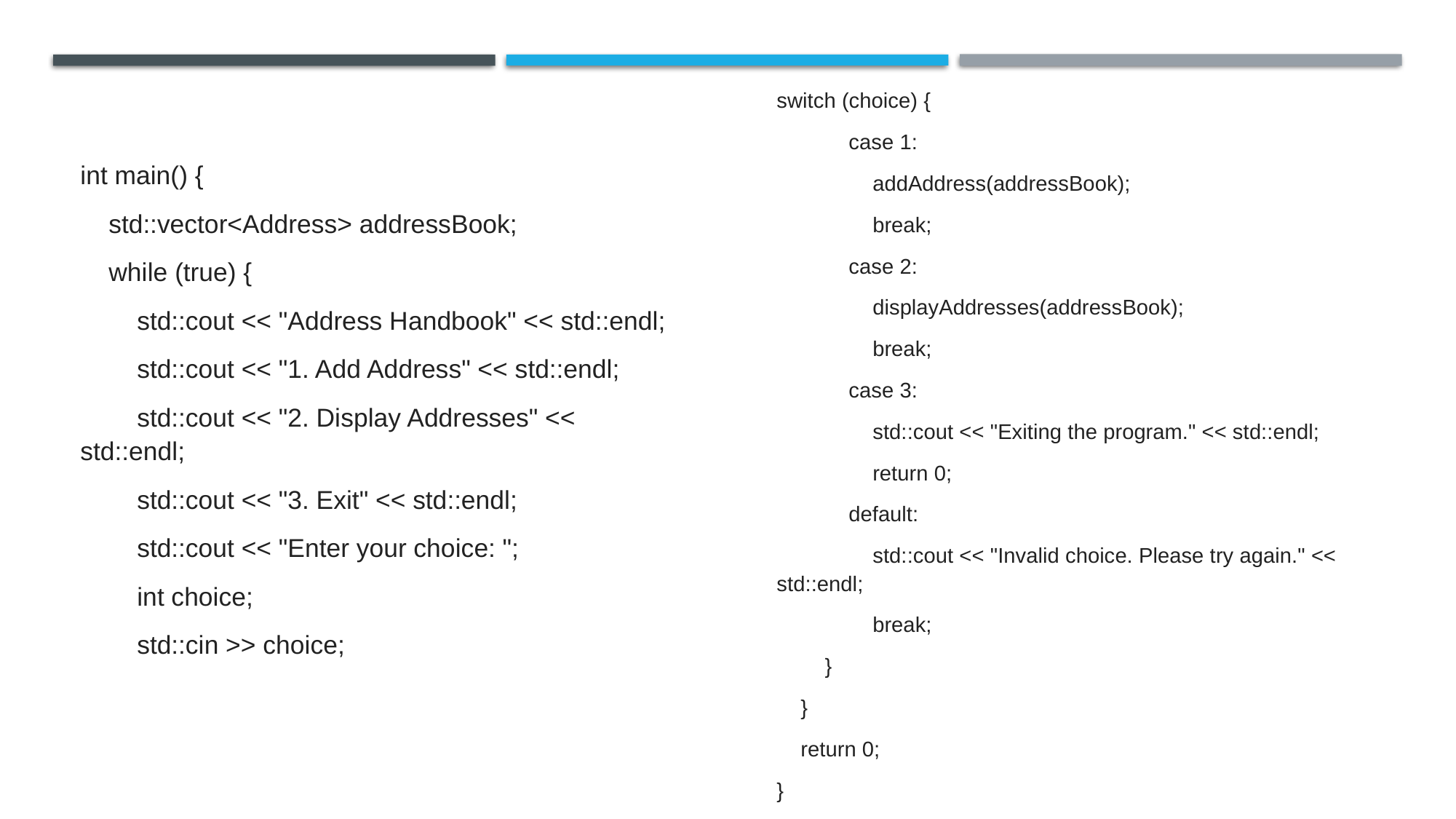

int main() {
    std::vector<Address> addressBook;
    while (true) {
        std::cout << "Address Handbook" << std::endl;
        std::cout << "1. Add Address" << std::endl;
        std::cout << "2. Display Addresses" << std::endl;
        std::cout << "3. Exit" << std::endl;
        std::cout << "Enter your choice: ";
        int choice;
        std::cin >> choice;

switch (choice) {
            case 1:
                addAddress(addressBook);
                break;
            case 2:
                displayAddresses(addressBook);
                break;
            case 3:
                std::cout << "Exiting the program." << std::endl;
                return 0;
            default:
                std::cout << "Invalid choice. Please try again." << std::endl;
                break;
        }
    }
    return 0;
}